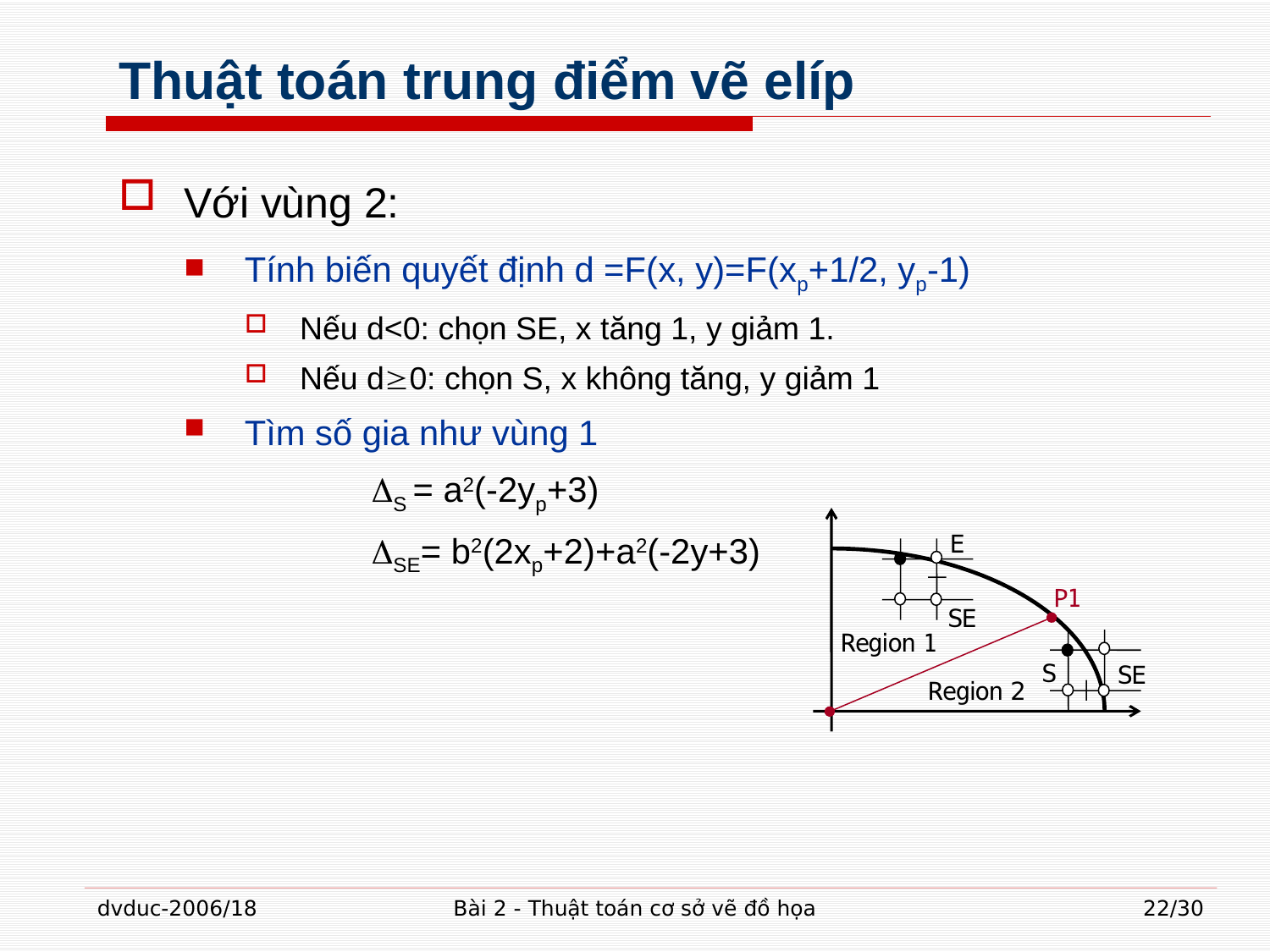

# Thuật toán trung điểm vẽ elíp
Với vùng 2:
Tính biến quyết định d =F(x, y)=F(xp+1/2, yp-1)
Nếu d<0: chọn SE, x tăng 1, y giảm 1.
Nếu d≥0: chọn S, x không tăng, y giảm 1
Tìm số gia như vùng 1
		ΔS = a2(-2yp+3)
		ΔSE= b2(2xp+2)+a2(-2y+3)

E

P1

SE

Region 1

S
SE
Region 2

dvduc-2006/18
Bài 2 - Thuật toán cơ sở vẽ đồ họa
22/30